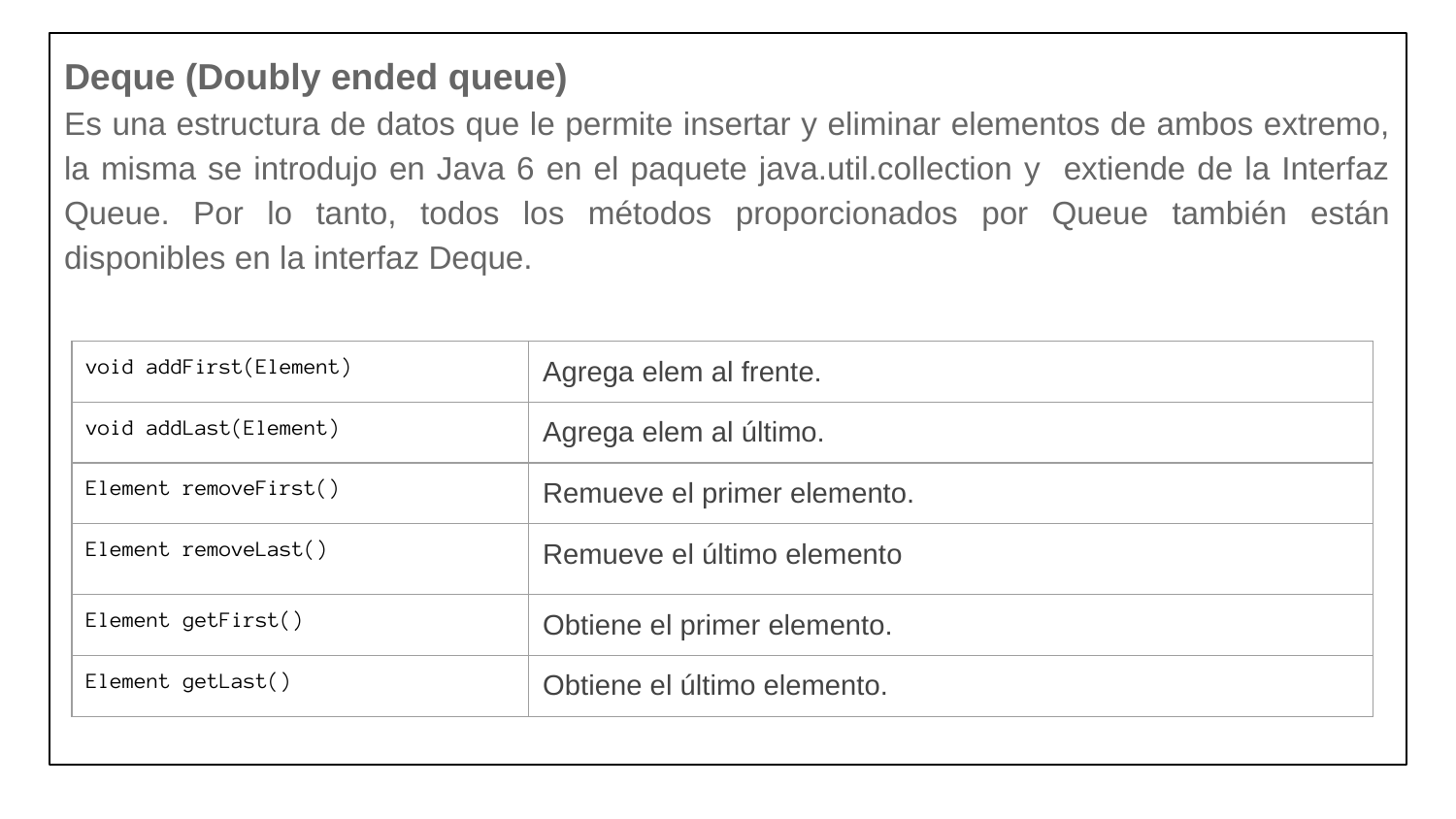

Deque (Doubly ended queue)
Es una estructura de datos que le permite insertar y eliminar elementos de ambos extremo, la misma se introdujo en Java 6 en el paquete java.util.collection y  extiende de la Interfaz Queue. Por lo tanto, todos los métodos proporcionados por Queue también están disponibles en la interfaz Deque.

| void addFirst(Element) | Agrega elem al frente. |
| --- | --- |
| void addLast(Element) | Agrega elem al último. |
| Element removeFirst() | Remueve el primer elemento. |
| Element removeLast() | Remueve el último elemento |
| Element getFirst() | Obtiene el primer elemento. |
| Element getLast() | Obtiene el último elemento. |